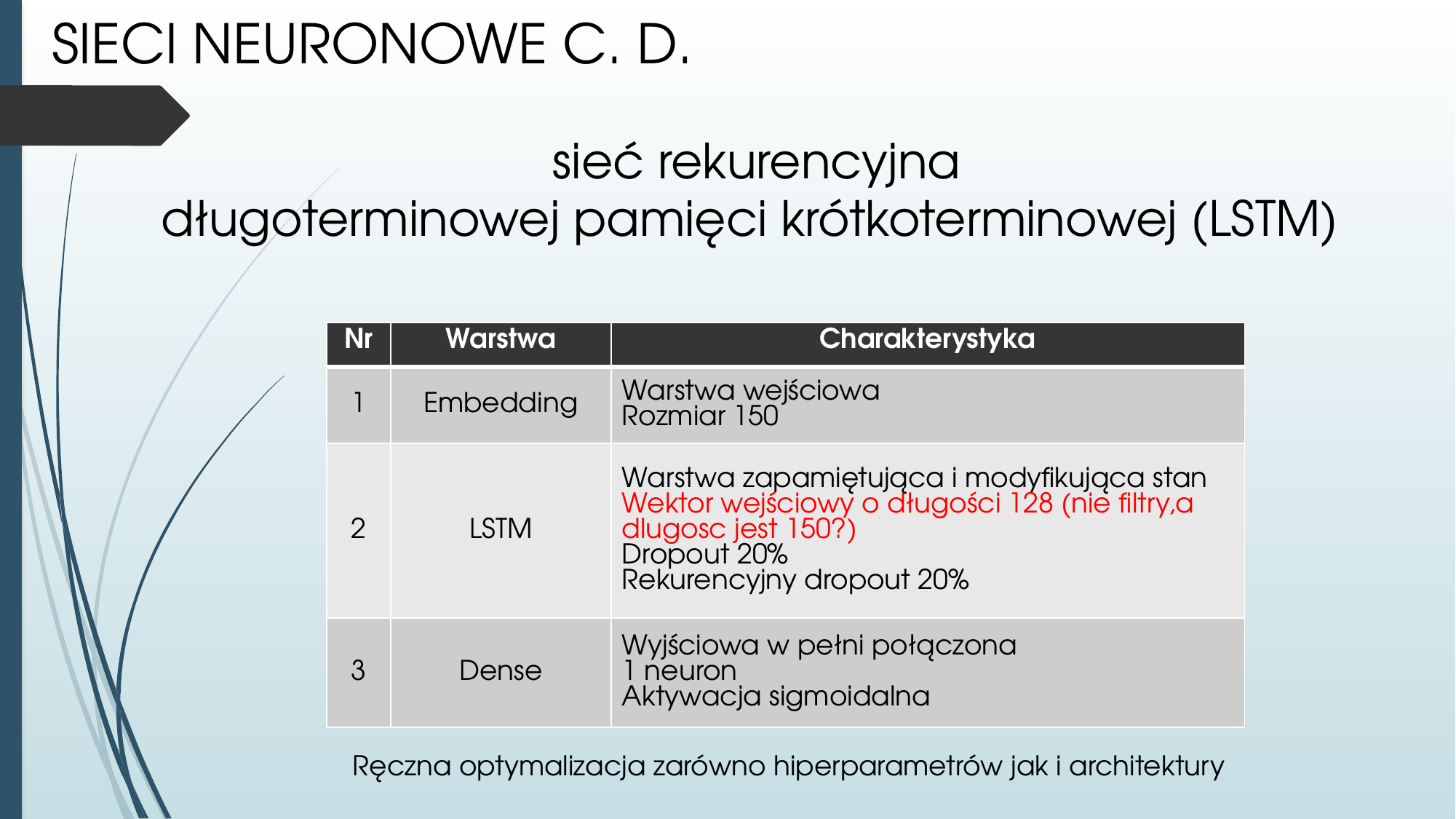

SIECI NEURONOWE C. D.
sieć rekurencyjna
długoterminowej pamięci krótkoterminowej (LSTM)
| Nr | Warstwa | Charakterystyka |
| --- | --- | --- |
| 1 | Embedding | Warstwa wejściowa Rozmiar 150 |
| 2 | LSTM | Warstwa zapamiętująca i modyfikująca stan Wektor wejściowy o długości 128 (nie filtry,a dlugosc jest 150?) Dropout 20% Rekurencyjny dropout 20% |
| 3 | Dense | Wyjściowa w pełni połączona 1 neuron Aktywacja sigmoidalna |
Ręczna optymalizacja zarówno hiperparametrów jak i architektury